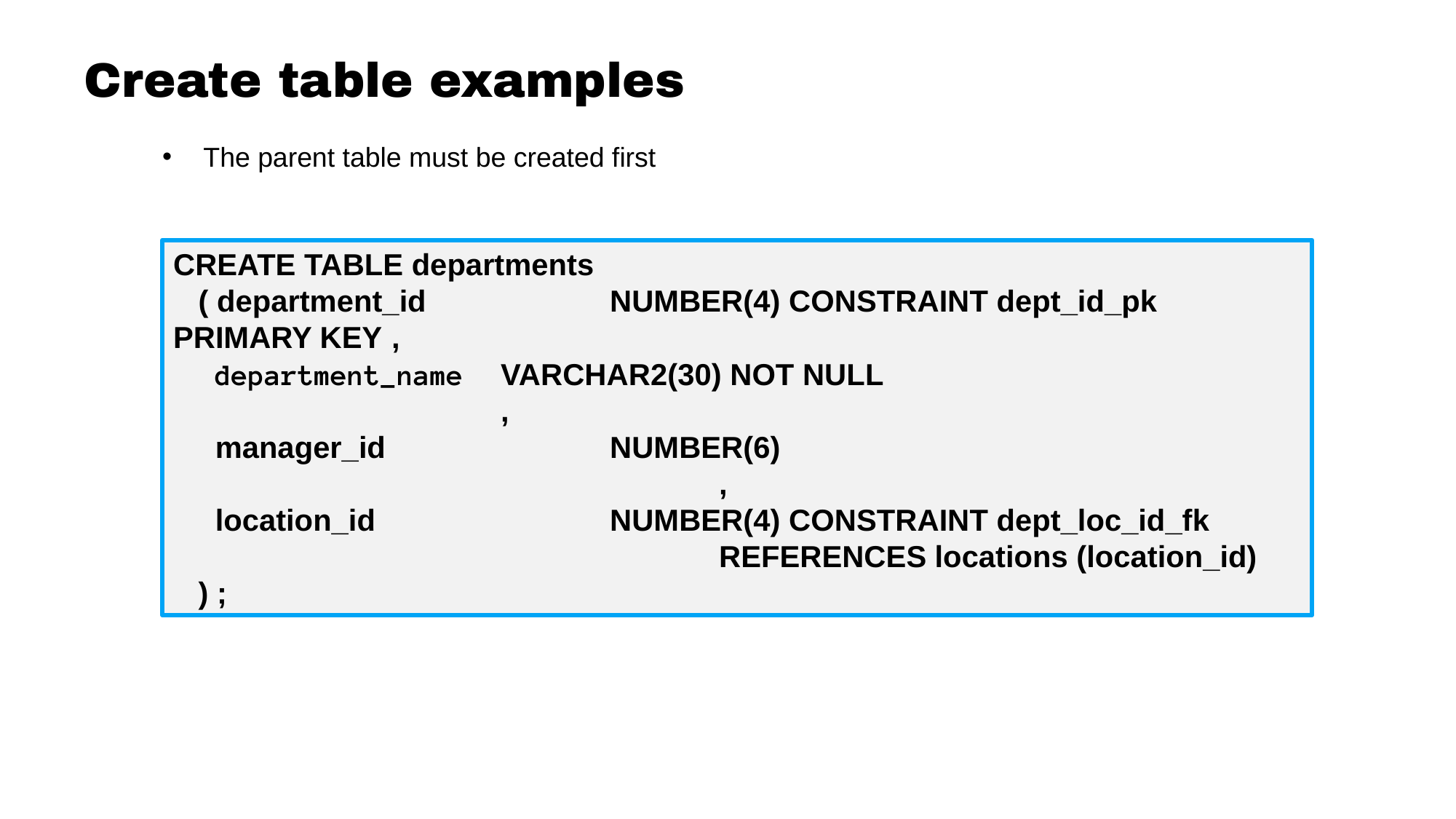

# Create table examples
The parent table must be created first
CREATE TABLE departments
   ( department_id 		NUMBER(4) CONSTRAINT dept_id_pk PRIMARY KEY	,
     department_name  	VARCHAR2(30) NOT NULL						  	,
     manager_id 		NUMBER(6) 									  	,
     location_id 			NUMBER(4) CONSTRAINT dept_loc_id_fk
                              			REFERENCES locations (location_id)
   ) ;